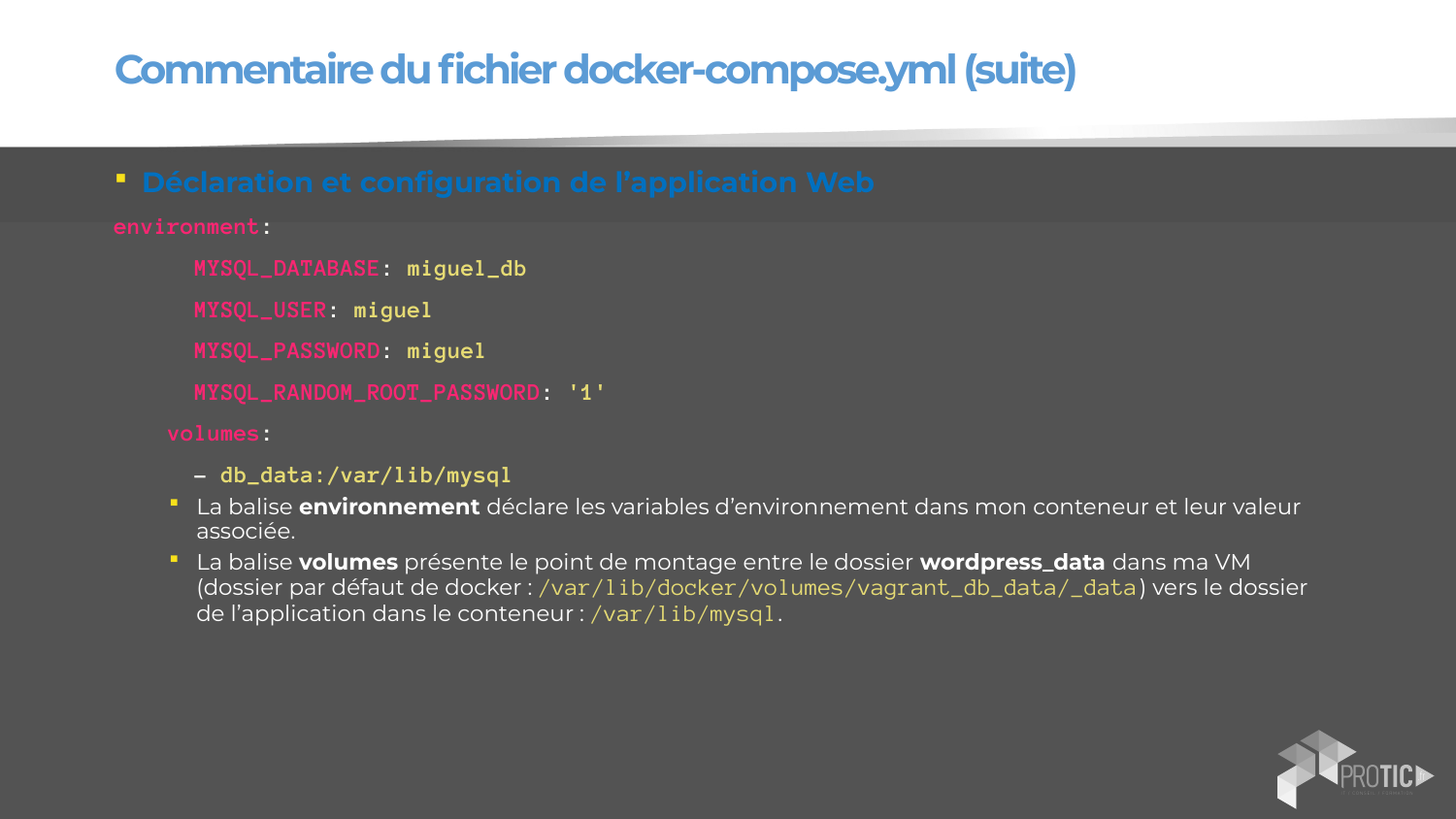

# Commentaire du fichier docker-compose.yml (suite)
Déclaration et configuration de l’application Web
environment:
      MYSQL_DATABASE: miguel_db
      MYSQL_USER: miguel
      MYSQL_PASSWORD: miguel
      MYSQL_RANDOM_ROOT_PASSWORD: '1'
    volumes:
      - db_data:/var/lib/mysql
La balise environnement déclare les variables d’environnement dans mon conteneur et leur valeur associée.
La balise volumes présente le point de montage entre le dossier wordpress_data dans ma VM (dossier par défaut de docker : /var/lib/docker/volumes/vagrant_db_data/_data) vers le dossier de l’application dans le conteneur : /var/lib/mysql.